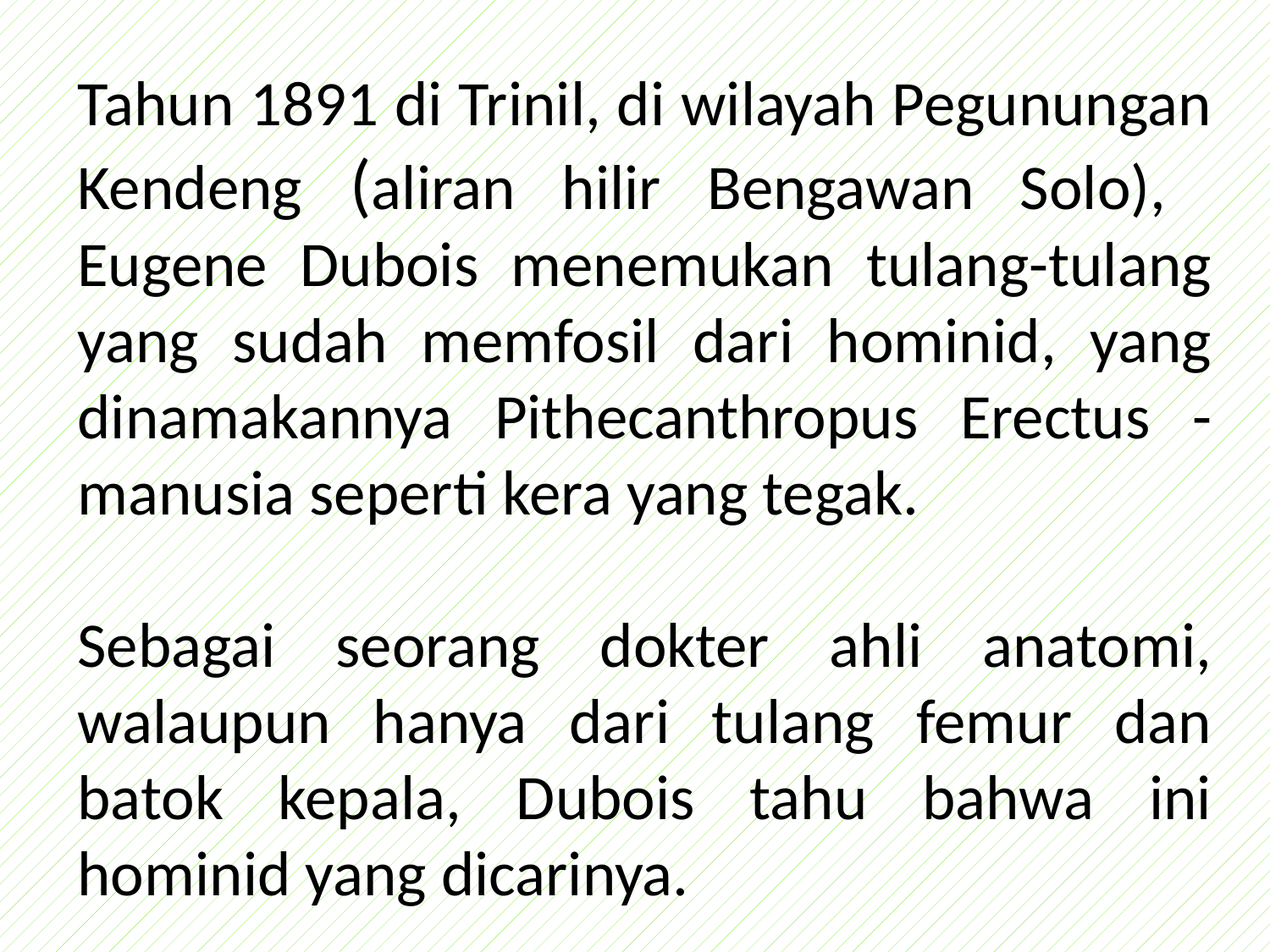

Tahun 1891 di Trinil, di wilayah Pegunungan Kendeng (aliran hilir Bengawan Solo),  Eugene Dubois menemukan tulang-tulang yang sudah memfosil dari hominid, yang dinamakannya Pithecanthropus Erectus - manusia seperti kera yang tegak.

Sebagai seorang dokter ahli anatomi, walaupun hanya dari tulang femur dan batok kepala, Dubois tahu bahwa ini hominid yang dicarinya.